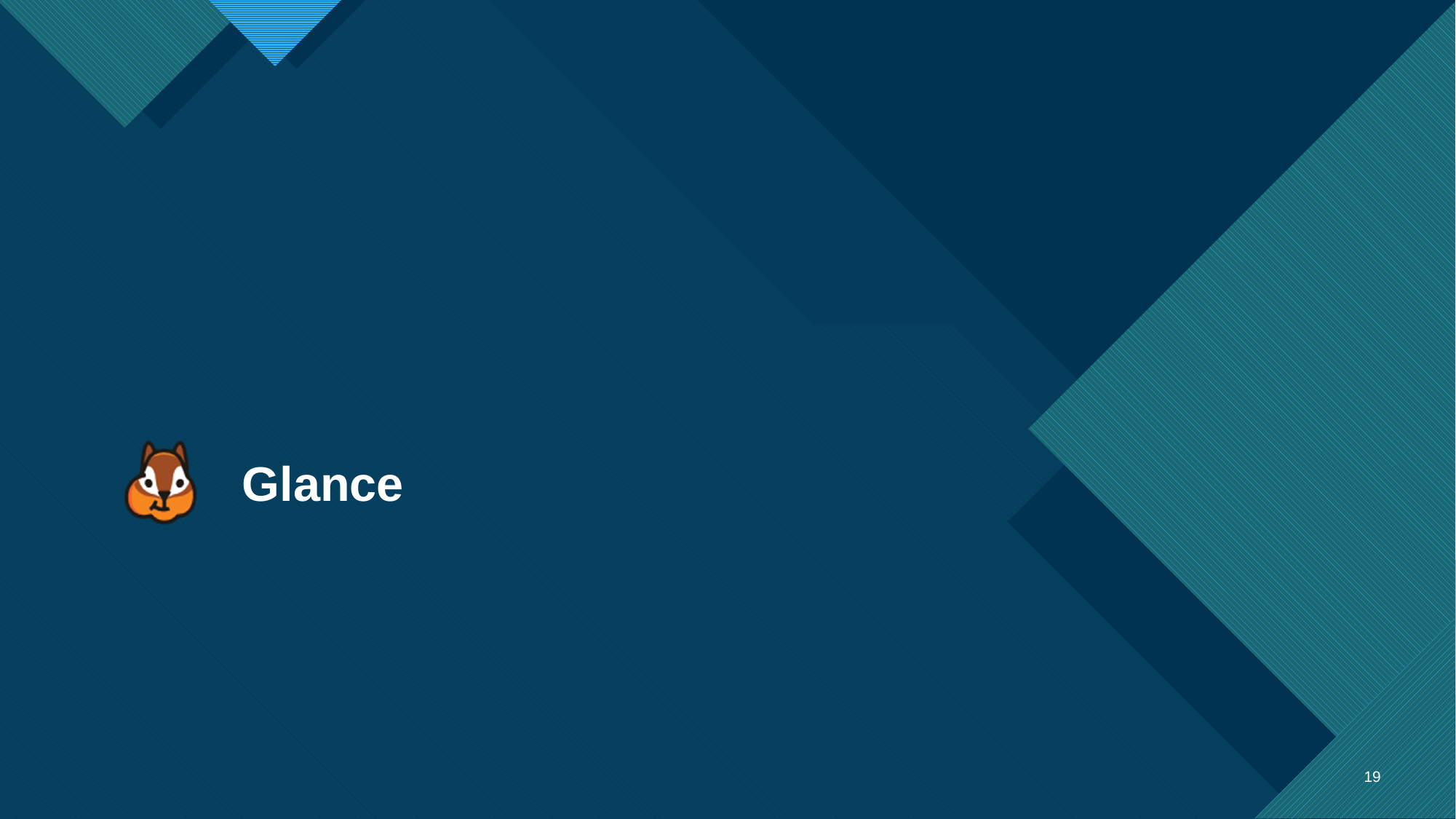

|  | Glance |
| --- | --- |
19